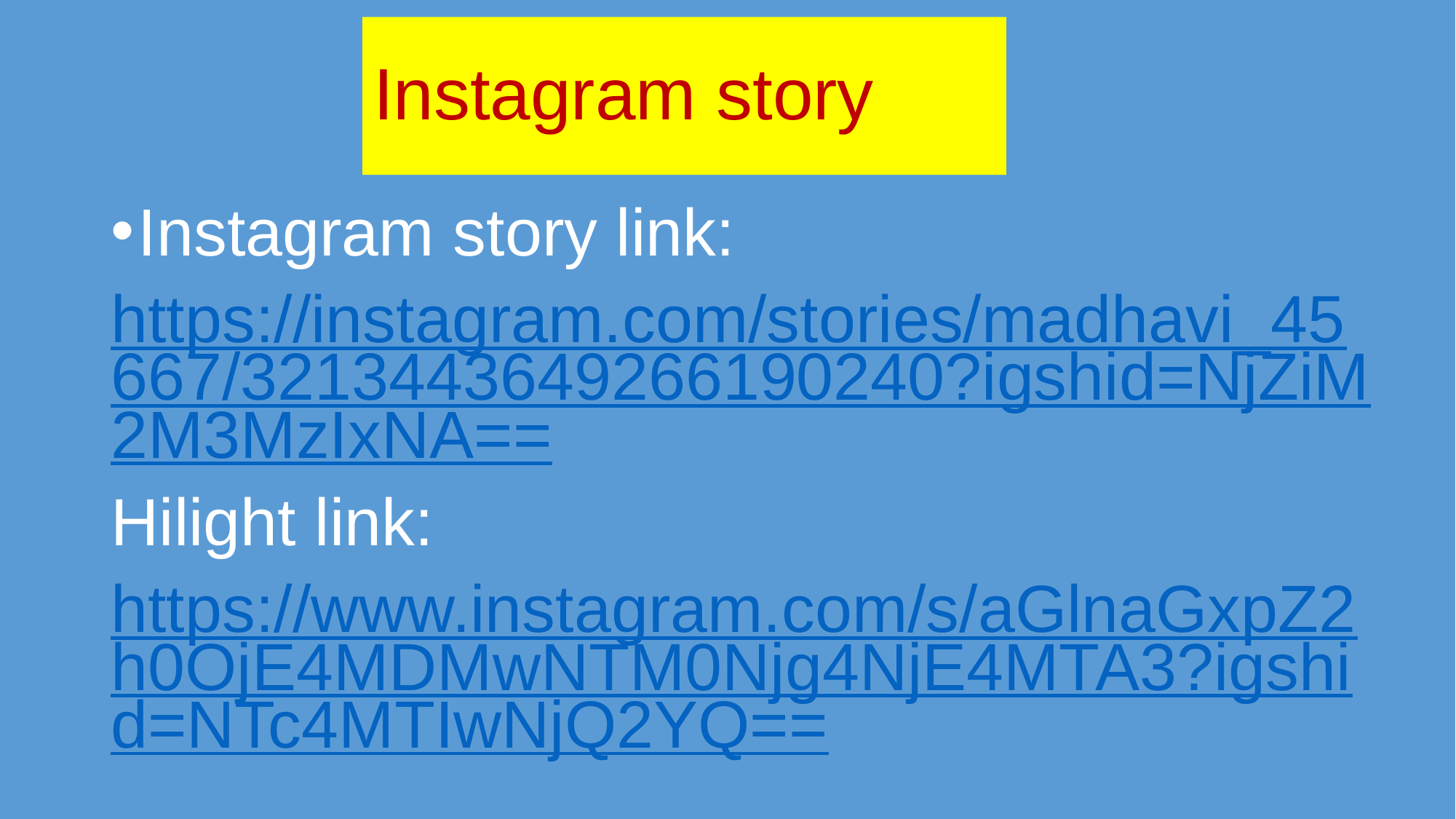

# Instagram story
Instagram story link:
https://instagram.com/stories/madhavi_45667/3213443649266190240?igshid=NjZiM2M3MzIxNA==
Hilight link:
https://www.instagram.com/s/aGlnaGxpZ2h0OjE4MDMwNTM0Njg4NjE4MTA3?igshid=NTc4MTIwNjQ2YQ==